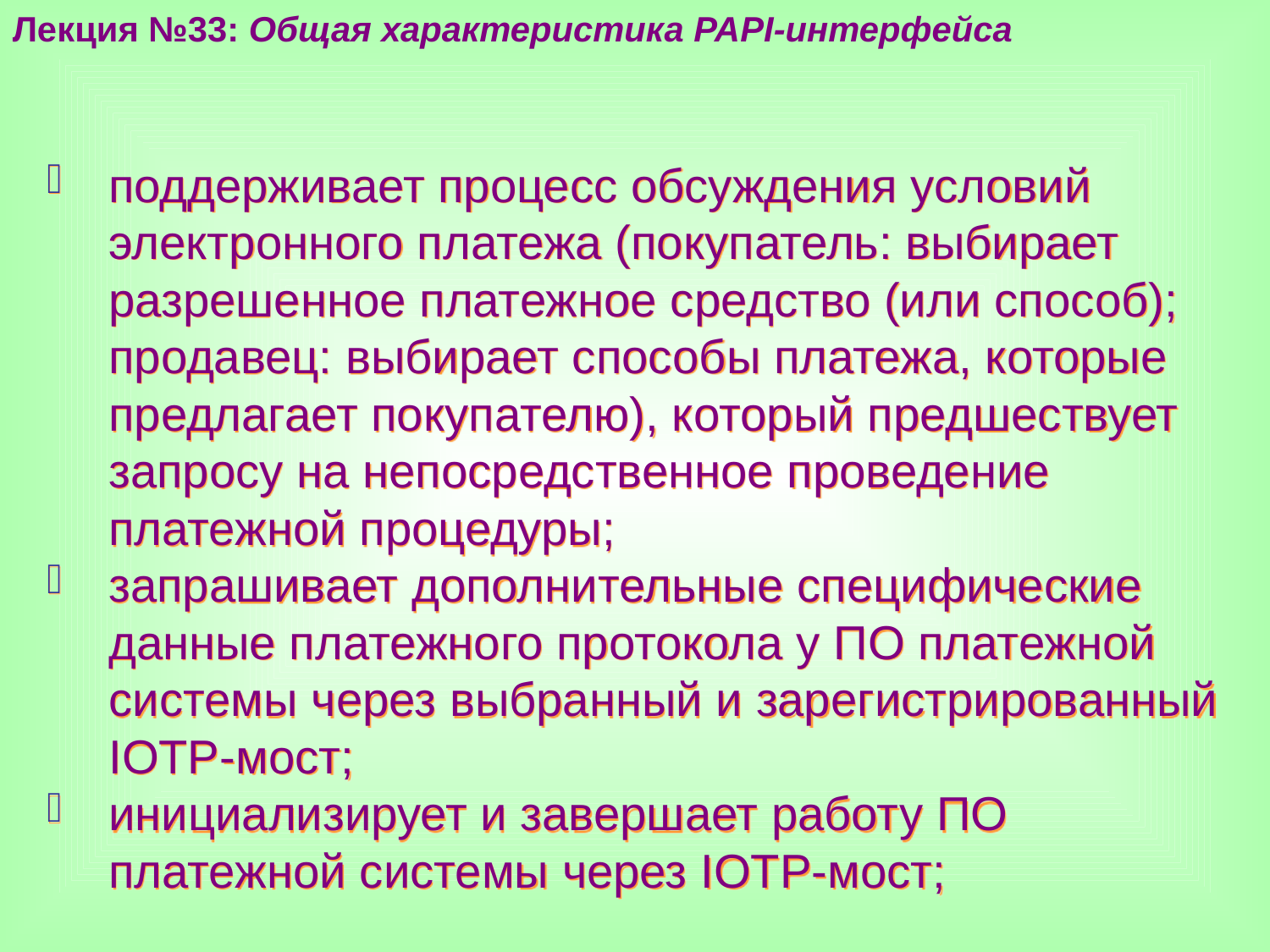

Лекция №33: Общая характеристика PAPI-интерфейса
поддерживает процесс обсуждения условий электронного платежа (покупатель: выбирает разрешенное платежное средство (или способ); продавец: выбирает способы платежа, которые предлагает покупателю), который предшествует запросу на непосредственное проведение платежной процедуры;
запрашивает дополнительные специфические данные платежного протокола у ПО платежной системы через выбранный и зарегистрированный IOTP-мост;
инициализирует и завершает работу ПО платежной системы через IOTP-мост;